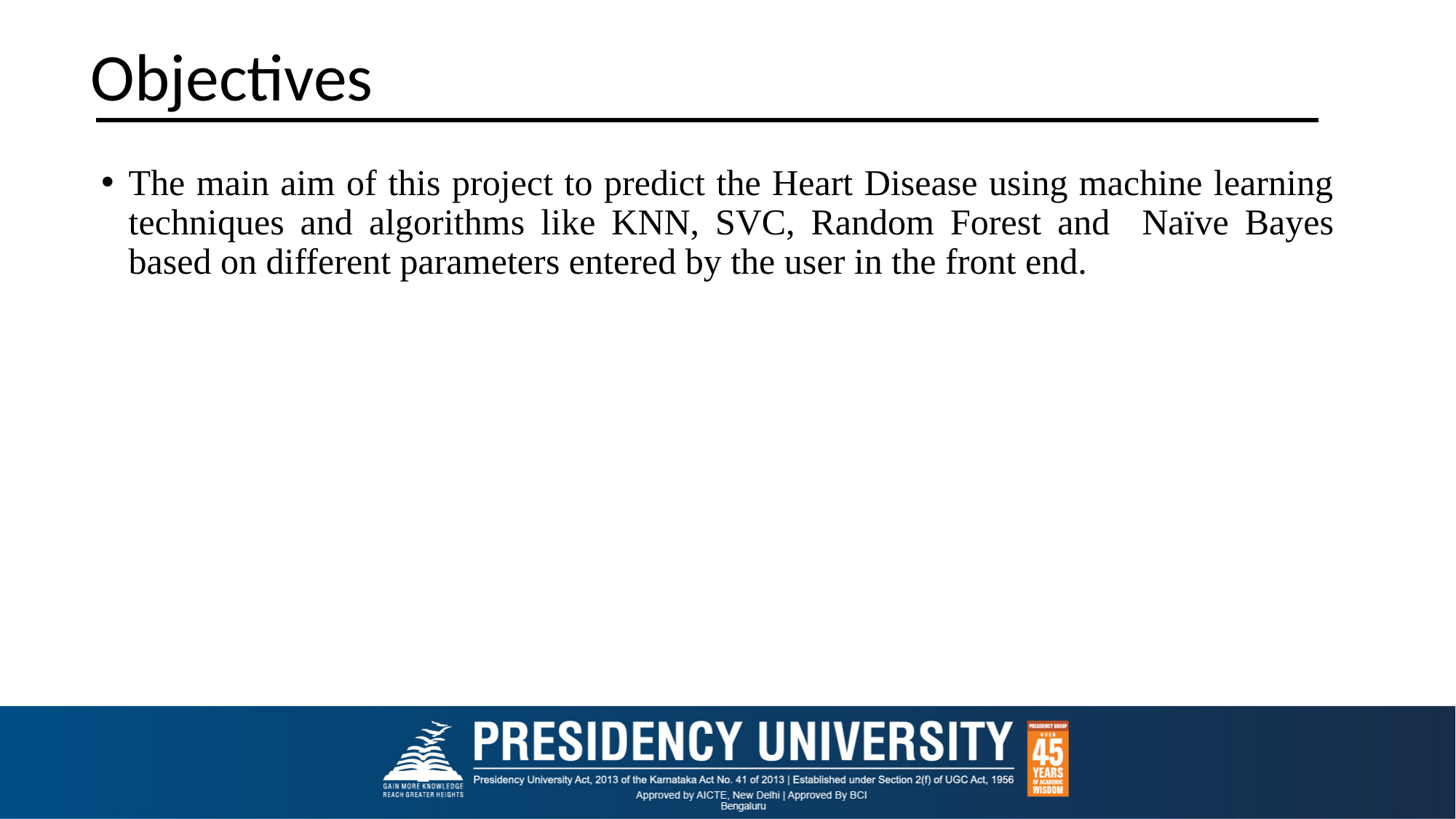

# Objectives
The main aim of this project to predict the Heart Disease using machine learning techniques and algorithms like KNN, SVC, Random Forest and  Naïve Bayes based on different parameters entered by the user in the front end.